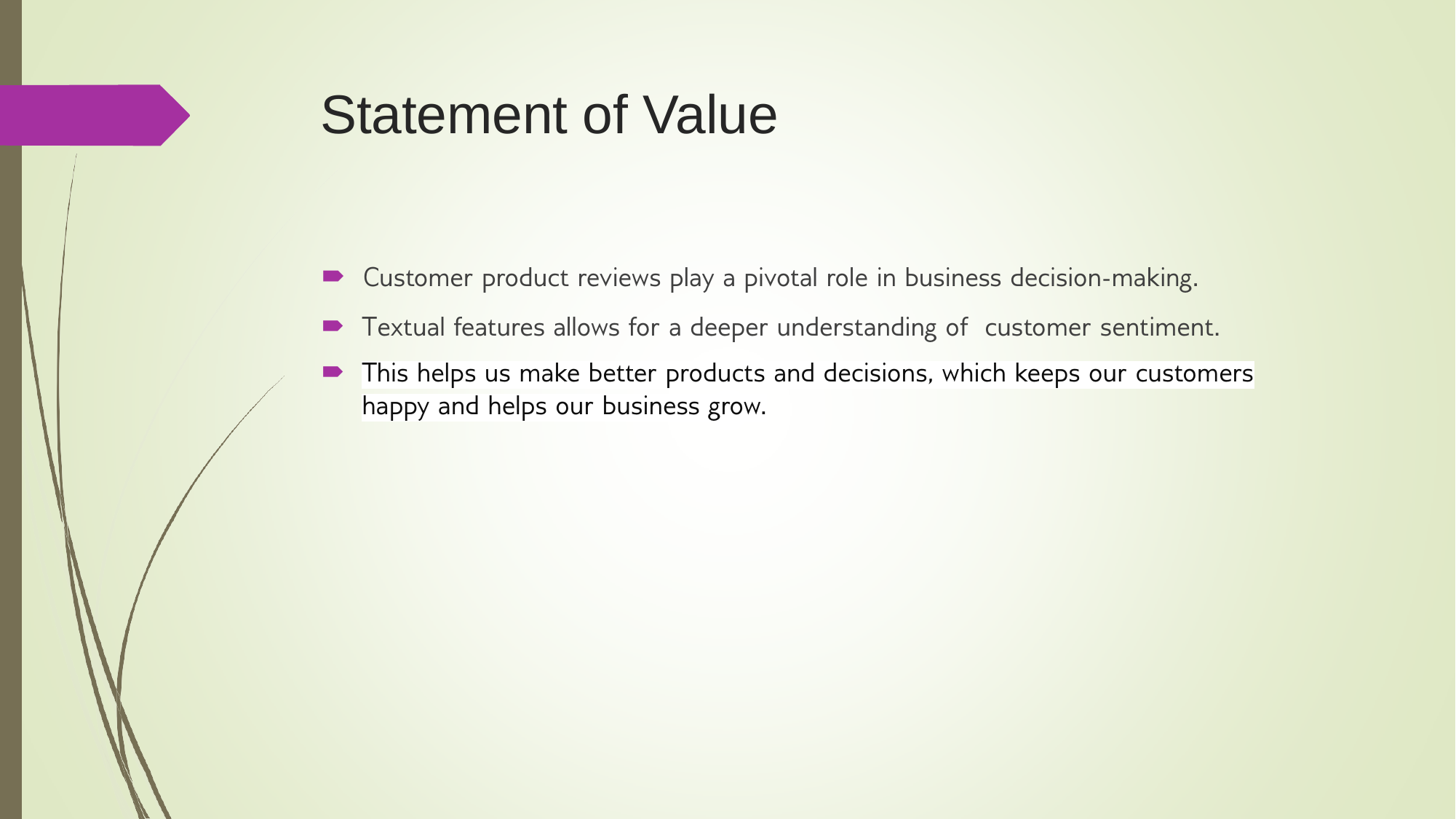

# Statement of Value
🠶	Customer product reviews play a pivotal role in business decision-making.
🠶	Textual features allows for a deeper understanding of  customer sentiment.
🠶	This helps us make better products and decisions, which keeps our customers happy and helps our business grow.